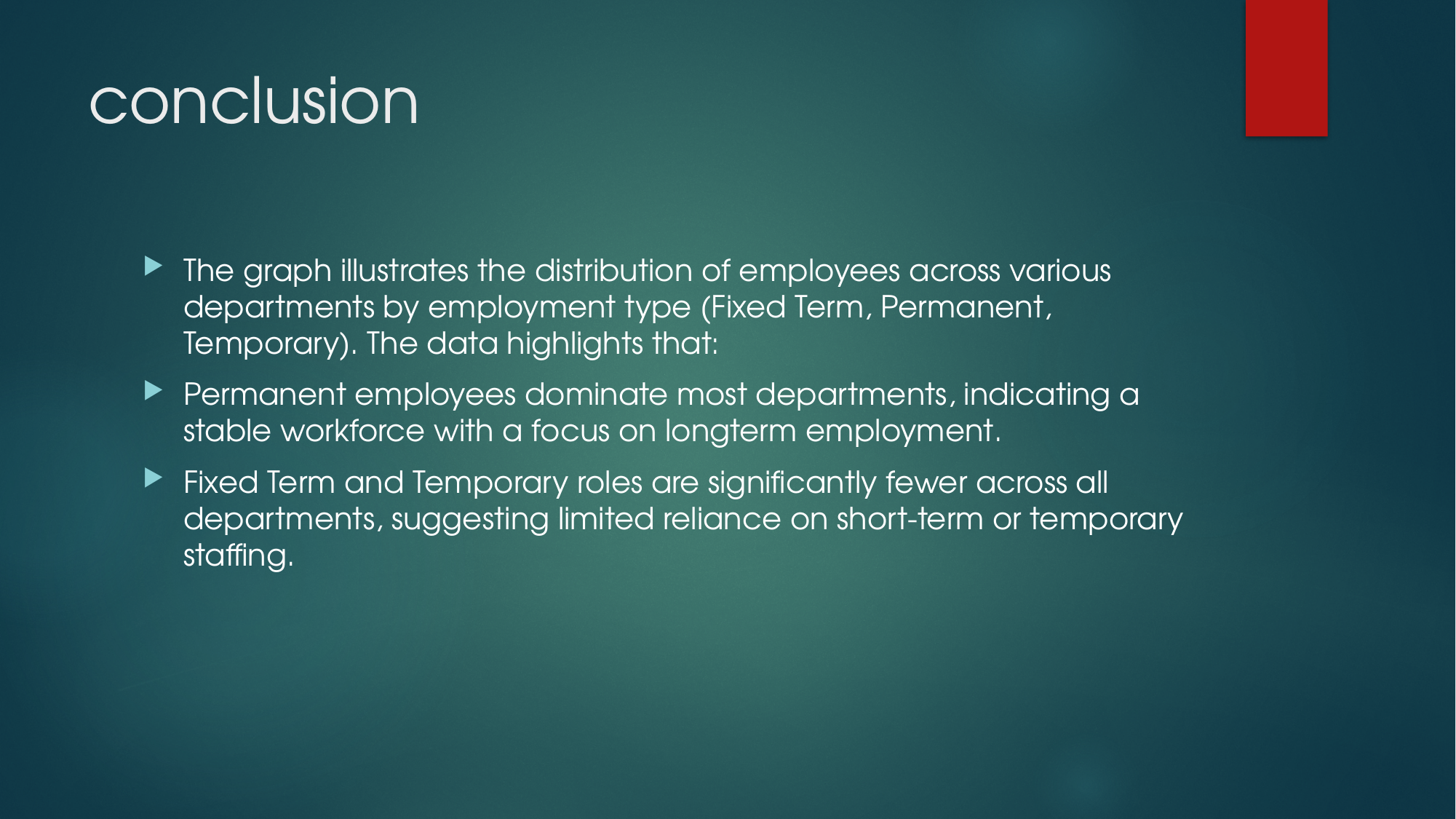

# conclusion
The graph illustrates the distribution of employees across various departments by employment type (Fixed Term, Permanent, Temporary). The data highlights that:
Permanent employees dominate most departments, indicating a stable workforce with a focus on longterm employment.
Fixed Term and Temporary roles are significantly fewer across all departments, suggesting limited reliance on short-term or temporary staffing.